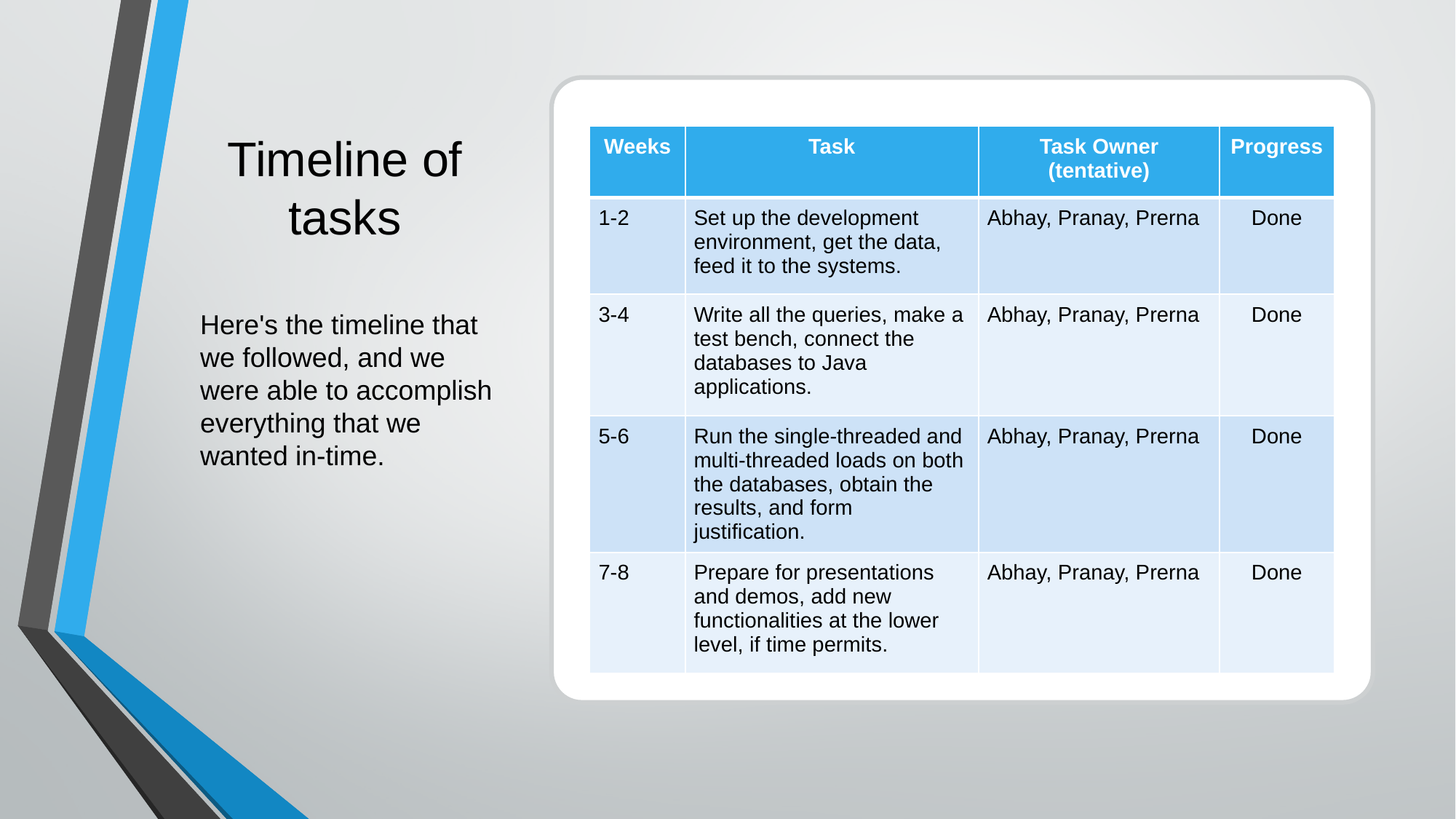

# Timeline of tasks
| Weeks | Task | Task Owner (tentative) | Progress |
| --- | --- | --- | --- |
| 1-2 | Set up the development environment, get the data, feed it to the systems. | Abhay, Pranay, Prerna | Done |
| 3-4 | Write all the queries, make a test bench, connect the databases to Java applications. | Abhay, Pranay, Prerna | Done |
| 5-6 | Run the single-threaded and multi-threaded loads on both the databases, obtain the results, and form justification. | Abhay, Pranay, Prerna | Done |
| 7-8 | Prepare for presentations and demos, add new functionalities at the lower level, if time permits. | Abhay, Pranay, Prerna | Done |
Here's the timeline that we followed, and we were able to accomplish everything that we wanted in-time.